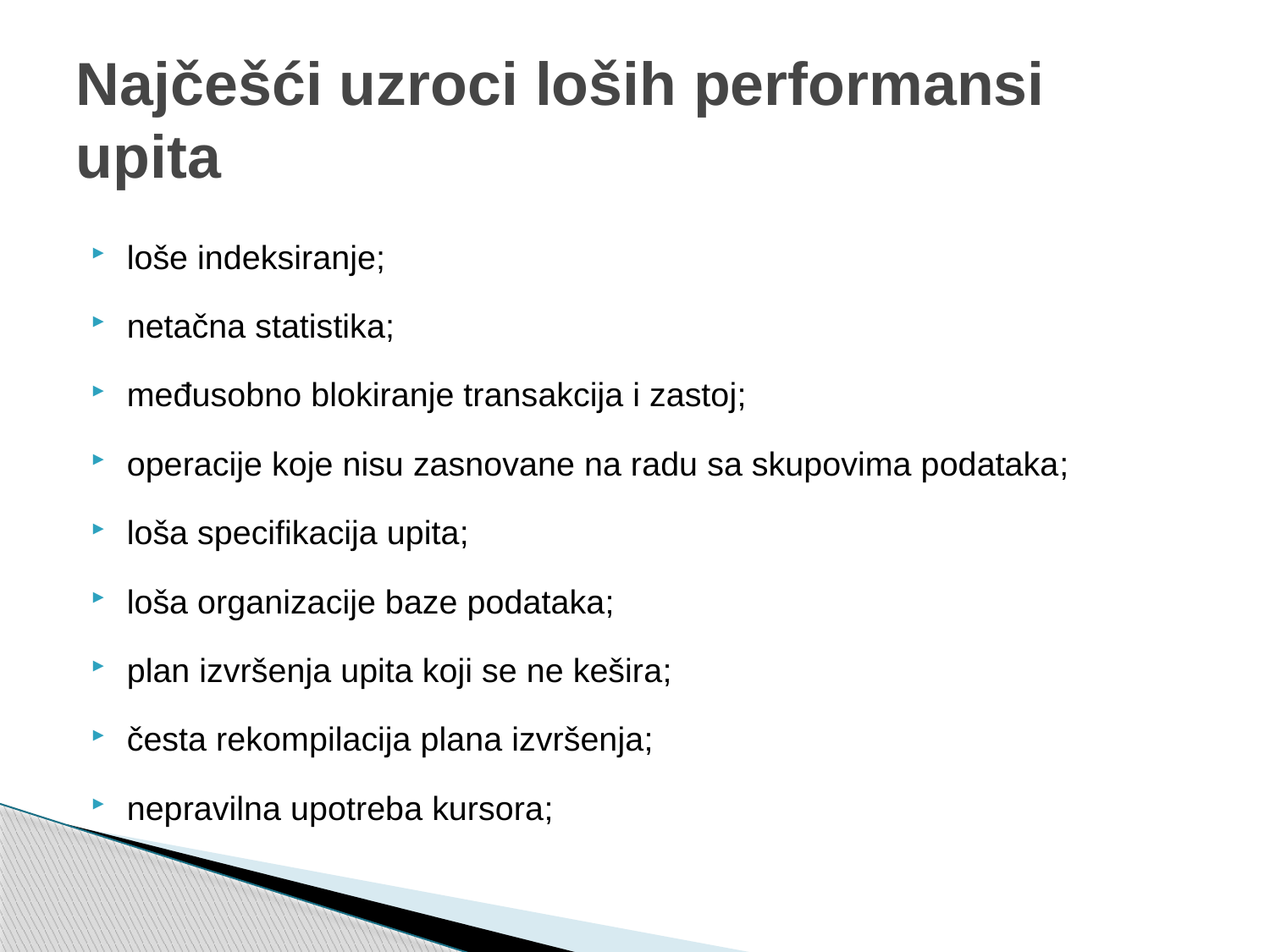

# Najčešći uzroci loših performansi upita
loše indeksiranje;
netačna statistika;
međusobno blokiranje transakcija i zastoj;
operacije koje nisu zasnovane na radu sa skupovima podataka;
loša specifikacija upita;
loša organizacije baze podataka;
plan izvršenja upita koji se ne kešira;
česta rekompilacija plana izvršenja;
nepravilna upotreba kursora;